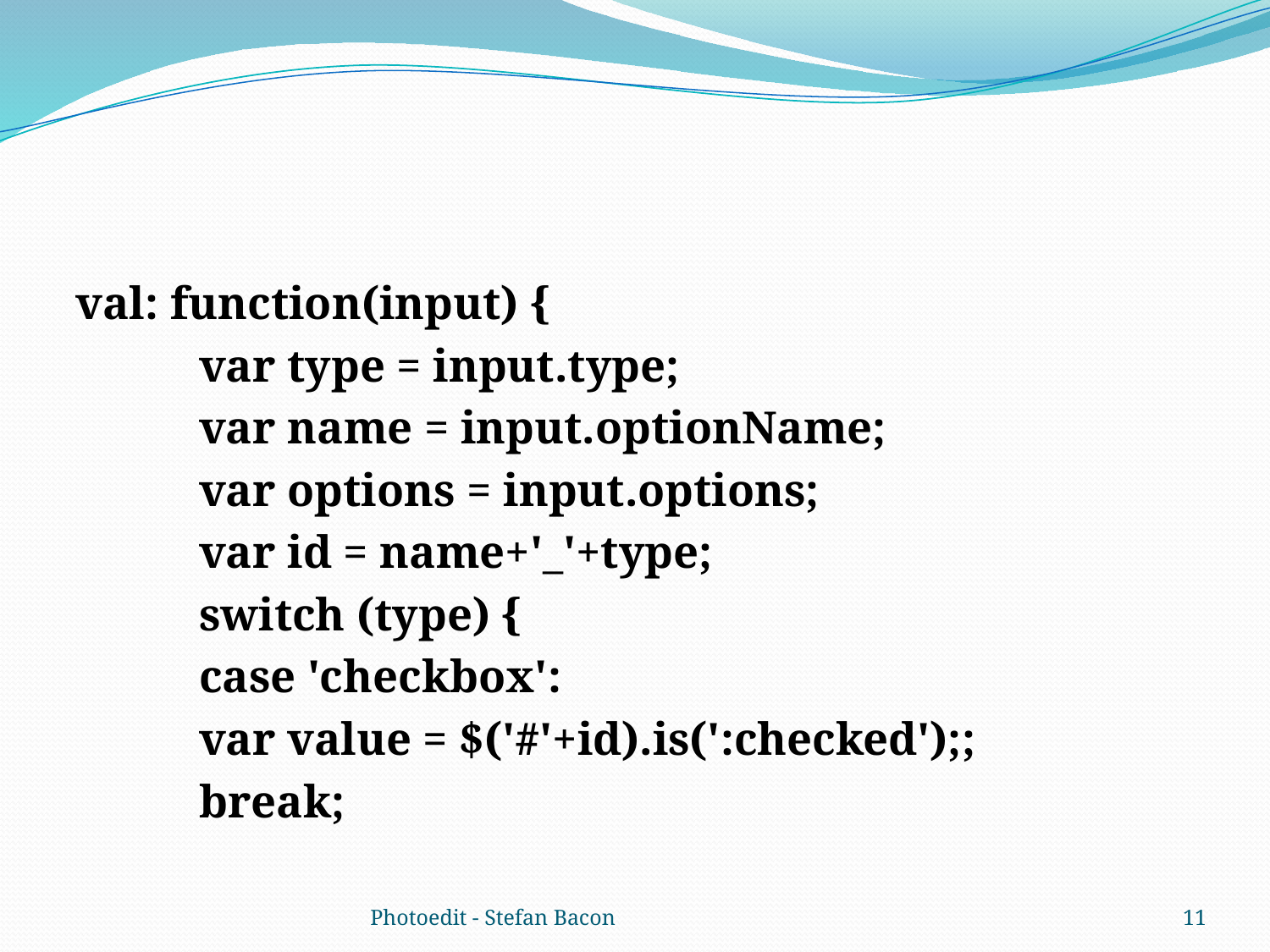

val: function(input) {
	var type = input.type;
	var name = input.optionName;
	var options = input.options;
	var id = name+'_'+type;
	switch (type) {
		case 'checkbox':
			var value = $('#'+id).is(':checked');;
			break;
Photoedit - Stefan Bacon
11